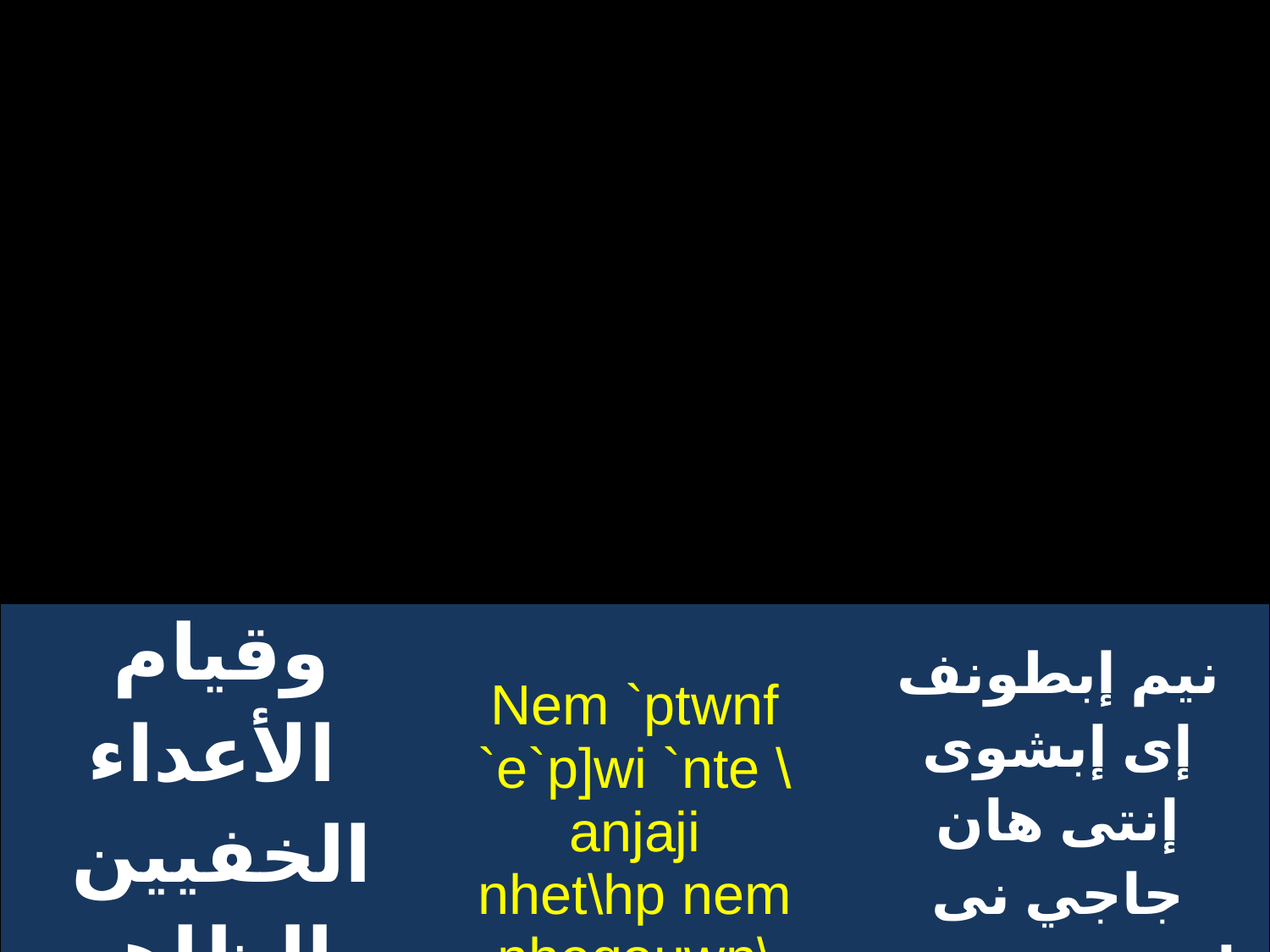

| وقيام الأعداء الخفيين والظاهرين | Nem `ptwnf `e`p]wi `nte \anjaji nhet\hp nem nheqouwn\ `ebol | نيم إبطونف إى إبشوى إنتى هان جاجي نى إتهيب نيم ني إثئوأونه إيفول |
| --- | --- | --- |